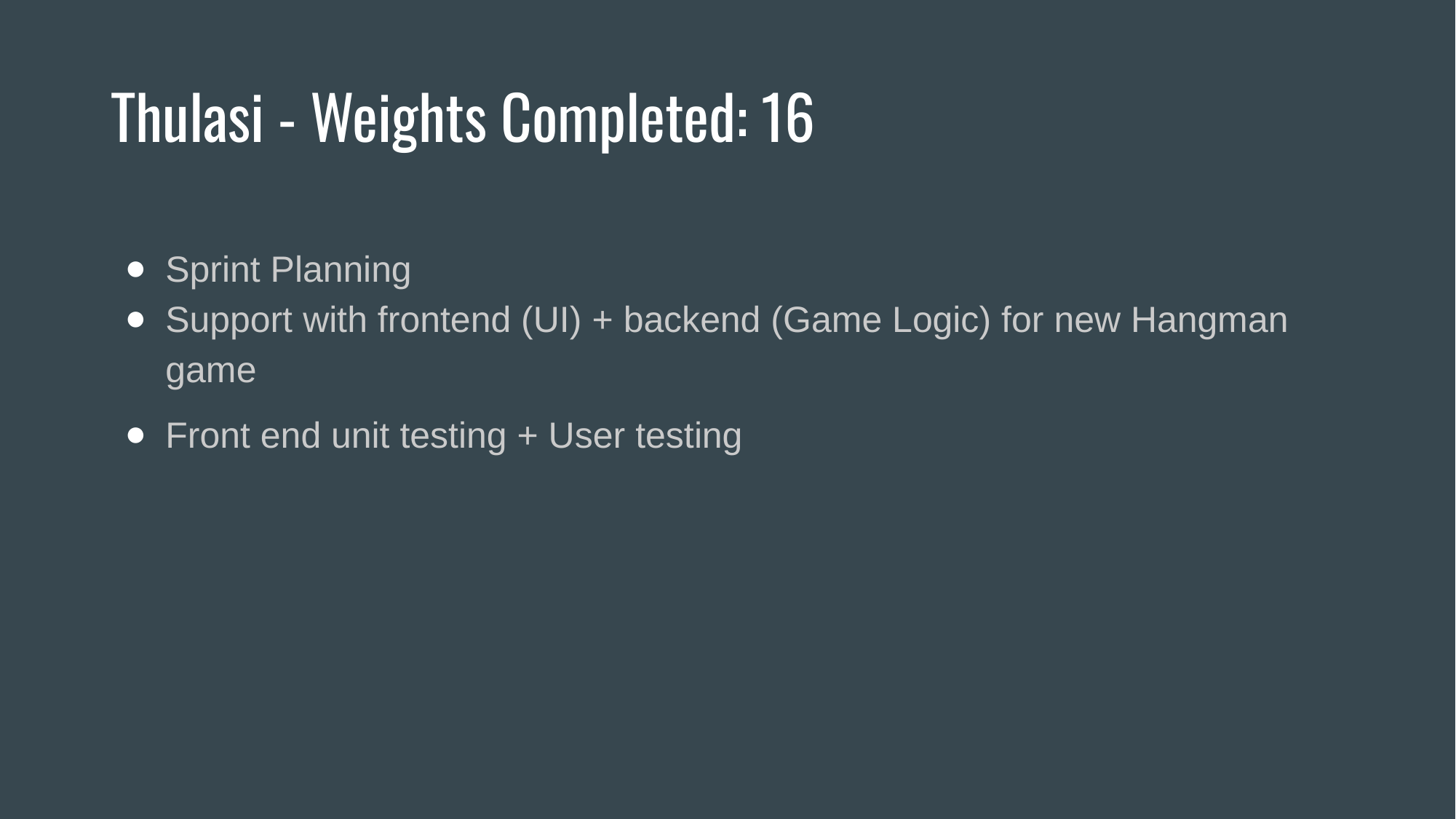

# Thulasi - Weights Completed: 16
Sprint Planning
Support with frontend (UI) + backend (Game Logic) for new Hangman game
Front end unit testing + User testing